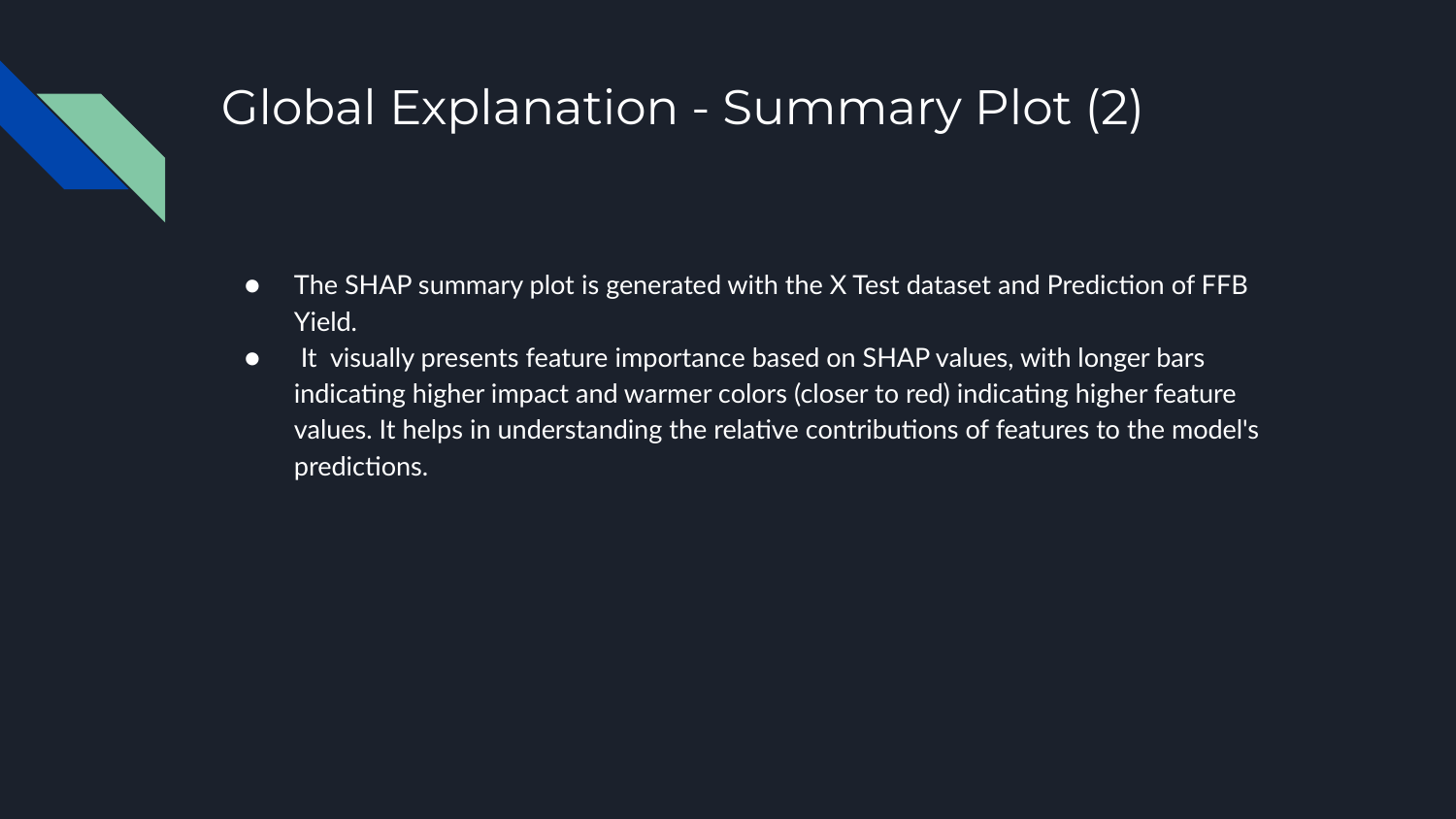

# Global Explanation - Summary Plot (2)
The SHAP summary plot is generated with the X Test dataset and Prediction of FFB Yield.
 It  visually presents feature importance based on SHAP values, with longer bars indicating higher impact and warmer colors (closer to red) indicating higher feature values. It helps in understanding the relative contributions of features to the model's predictions.